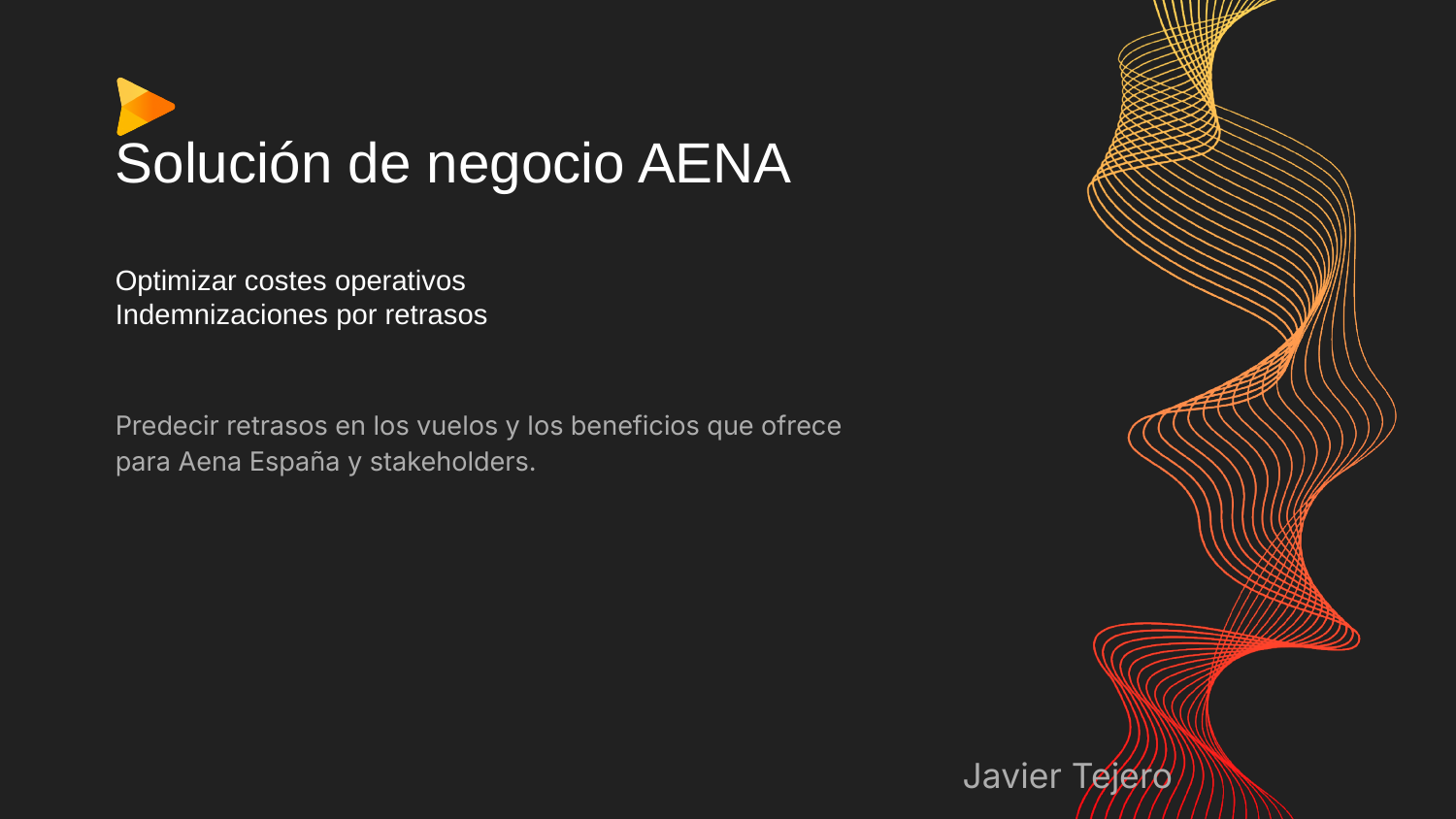

# Solución de negocio AENA
Optimizar costes operativos
Indemnizaciones por retrasos

Predecir retrasos en los vuelos y los beneficios que ofrece para Aena España y stakeholders.

Javier Tejero